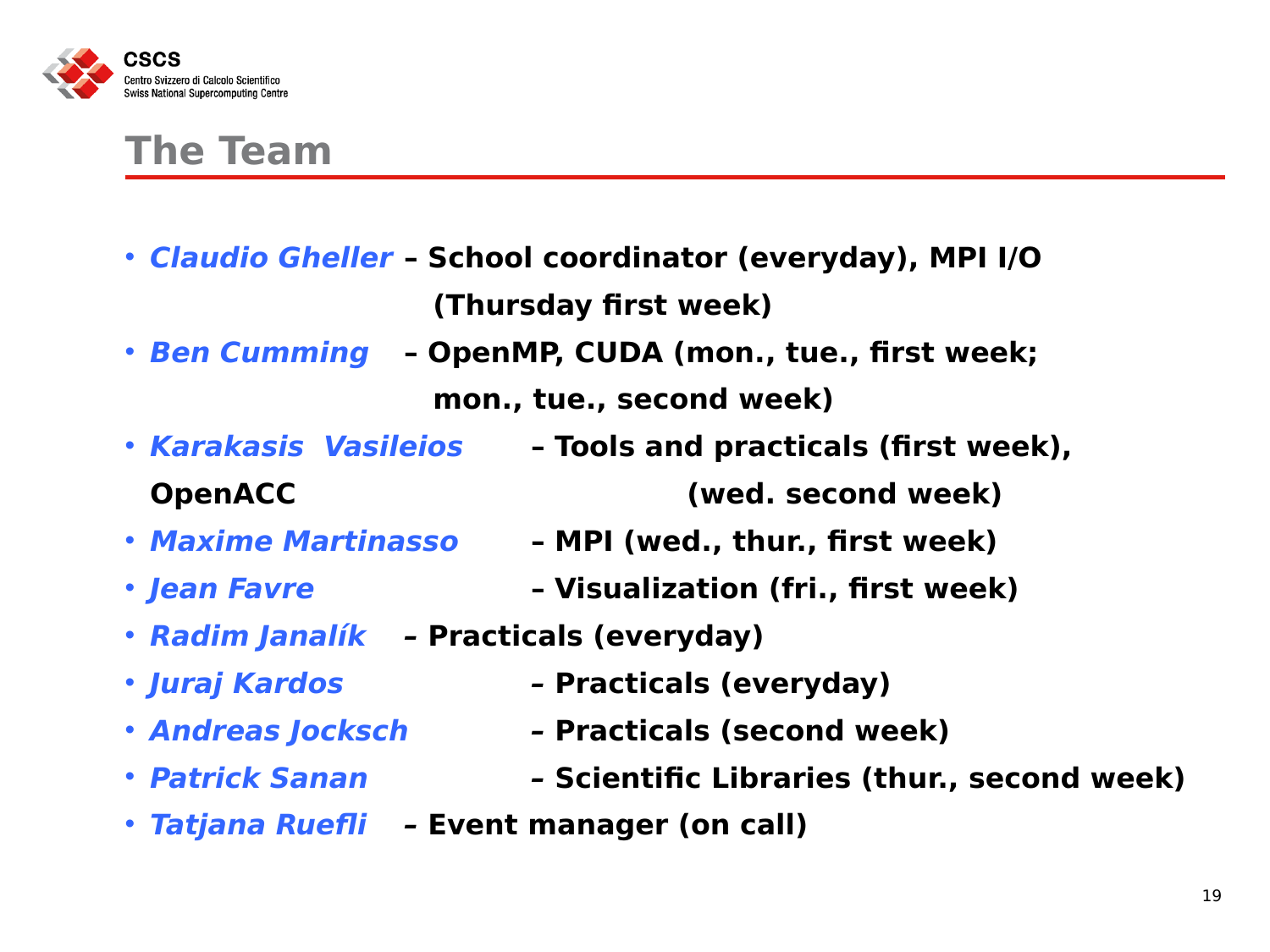

# The Team
Claudio Gheller 	– School coordinator (everyday), MPI I/O 			   (Thursday first week)
Ben Cumming 	– OpenMP, CUDA (mon., tue., first week; 			   mon., tue., second week)
Karakasis  Vasileios	– Tools and practicals (first week), OpenACC       			   (wed. second week)
Maxime Martinasso 	– MPI (wed., thur., first week)
Jean Favre 		– Visualization (fri., first week)
Radim Janalík 	– Practicals (everyday)
Juraj Kardos 		– Practicals (everyday)
Andreas Jocksch  	– Practicals (second week)
Patrick Sanan 		– Scientific Libraries (thur., second week)
Tatjana Ruefli 	– Event manager (on call)
19